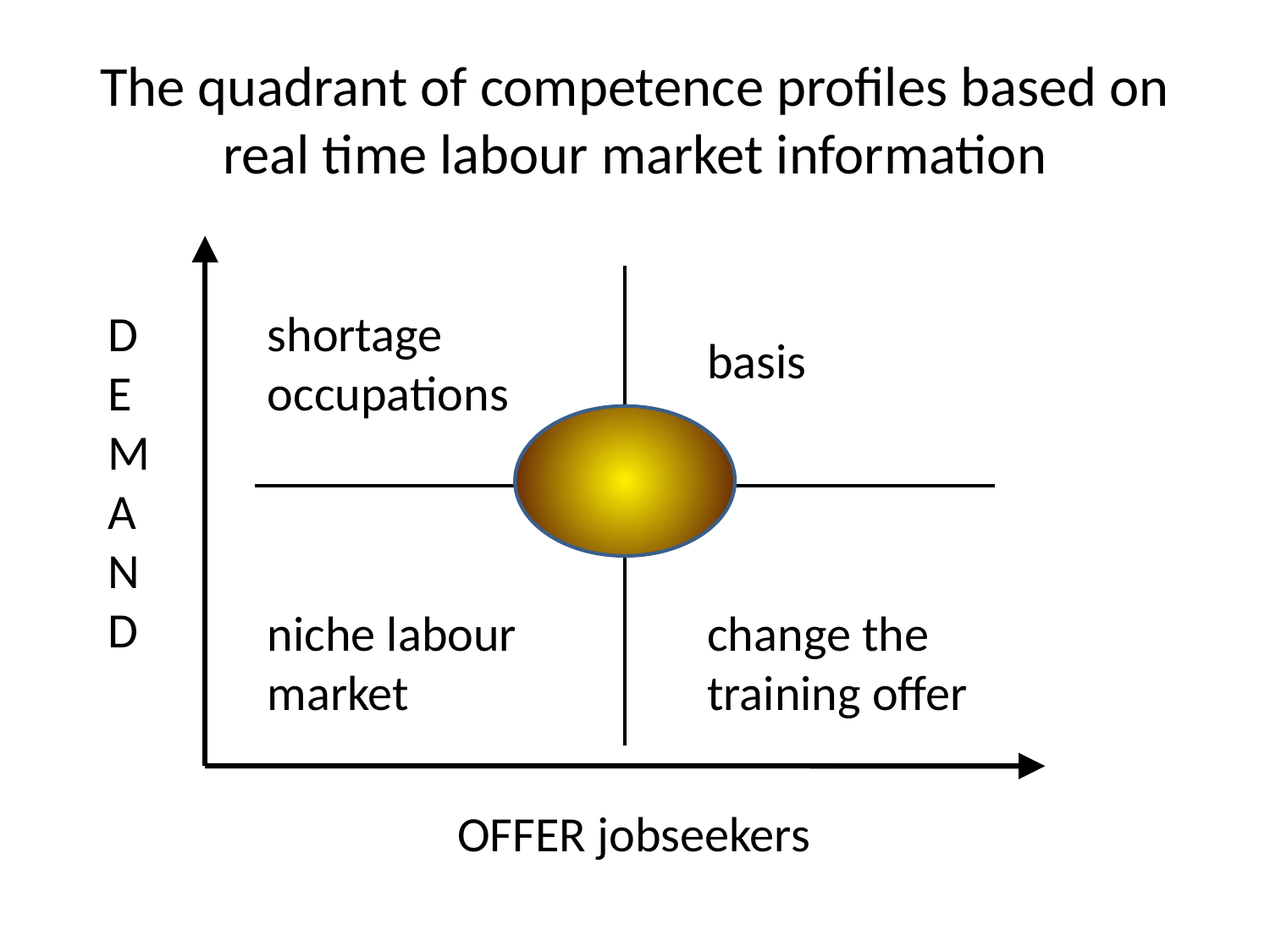

The quadrant of competence profiles based on real time labour market information
D
E
M
A
N
D

shortage
occupations
basis

niche labour
market
change the training offer
OFFER jobseekers